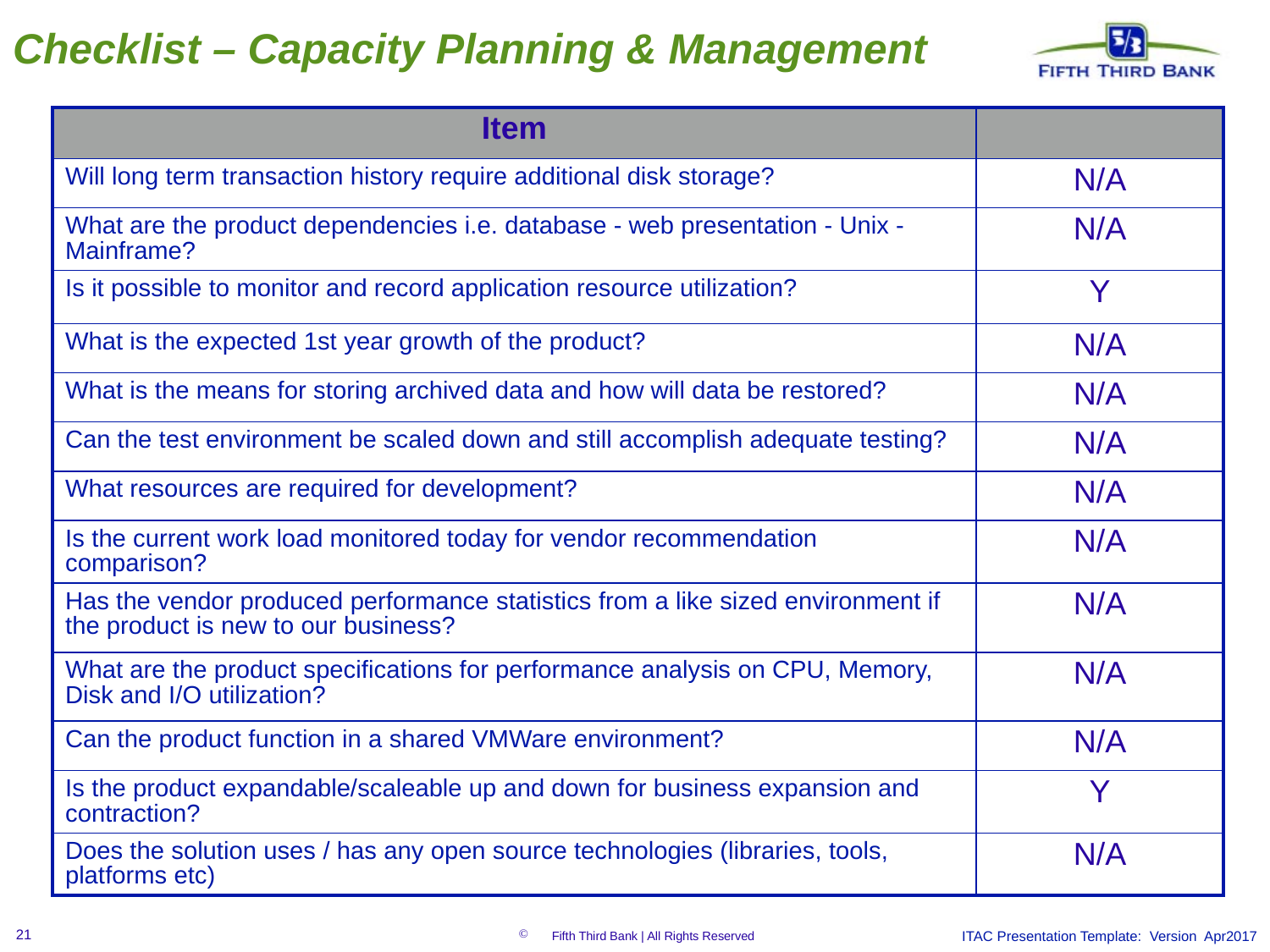

# Checklist – Capacity Planning & Management
| Item |  |
| --- | --- |
| Will long term transaction history require additional disk storage? | N/A |
| What are the product dependencies i.e. database - web presentation - Unix - Mainframe? | N/A |
| Is it possible to monitor and record application resource utilization? | Y |
| What is the expected 1st year growth of the product? | N/A |
| What is the means for storing archived data and how will data be restored? | N/A |
| Can the test environment be scaled down and still accomplish adequate testing? | N/A |
| What resources are required for development? | N/A |
| Is the current work load monitored today for vendor recommendation comparison? | N/A |
| Has the vendor produced performance statistics from a like sized environment if the product is new to our business? | N/A |
| What are the product specifications for performance analysis on CPU, Memory, Disk and I/O utilization? | N/A |
| Can the product function in a shared VMWare environment? | N/A |
| Is the product expandable/scaleable up and down for business expansion and contraction? | Y |
| Does the solution uses / has any open source technologies (libraries, tools, platforms etc) | N/A |

ITAC Presentation Template:  Version  Apr2017